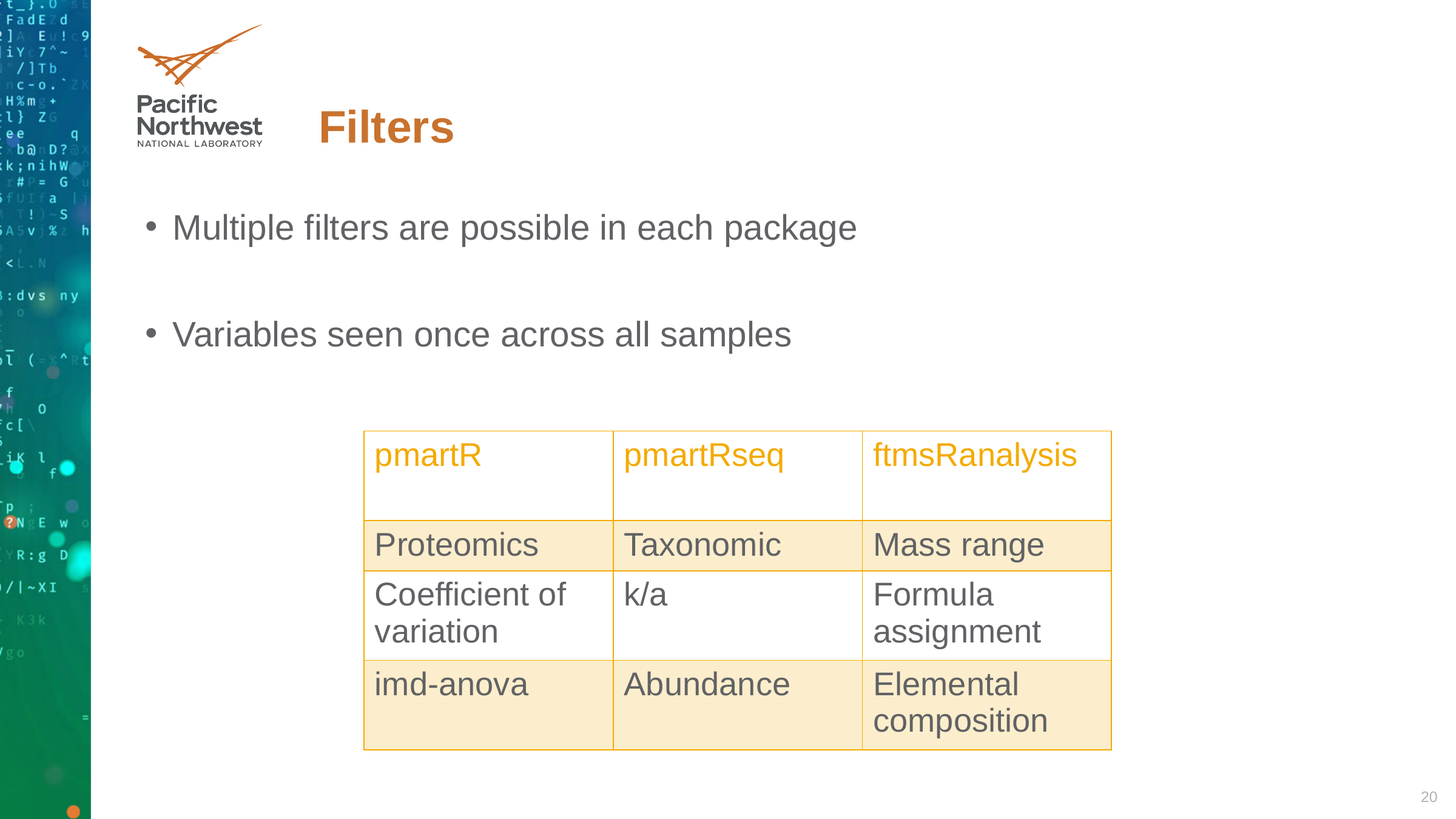

# Filters
Multiple filters are possible in each package

Variables seen once across all samples

| pmartR | pmartRseq | ftmsRanalysis |
| --- | --- | --- |
| Proteomics | Taxonomic | Mass range |
| Coefficient of variation | k/a | Formula assignment |
| imd-anova | Abundance | Elemental composition |
20